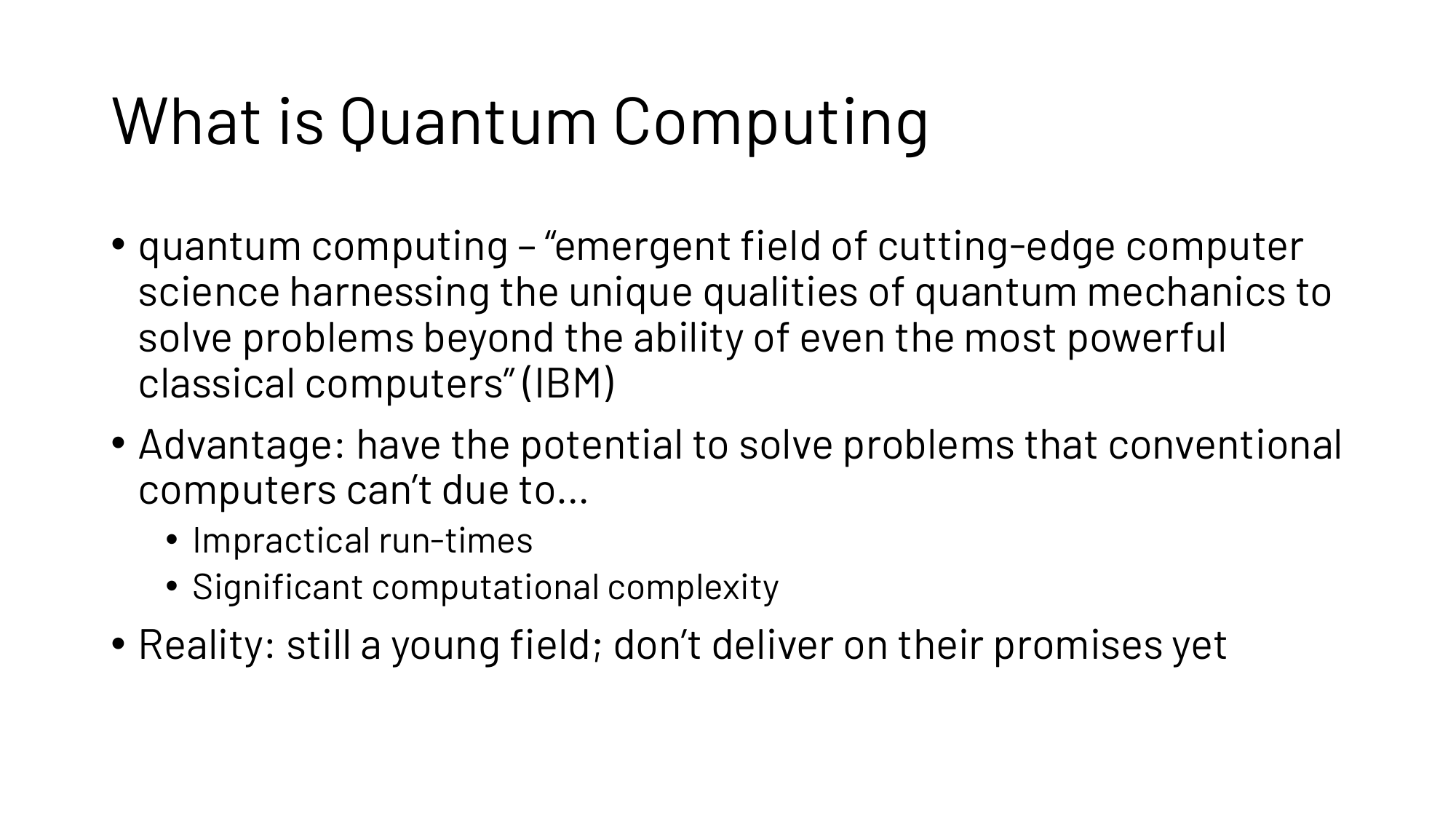

# What is Quantum Computing
quantum computing – “emergent field of cutting-edge computer science harnessing the unique qualities of quantum mechanics to solve problems beyond the ability of even the most powerful classical computers” (IBM)
Advantage: have the potential to solve problems that conventional computers can’t due to…
Impractical run-times
Significant computational complexity
Reality: still a young field; don’t deliver on their promises yet